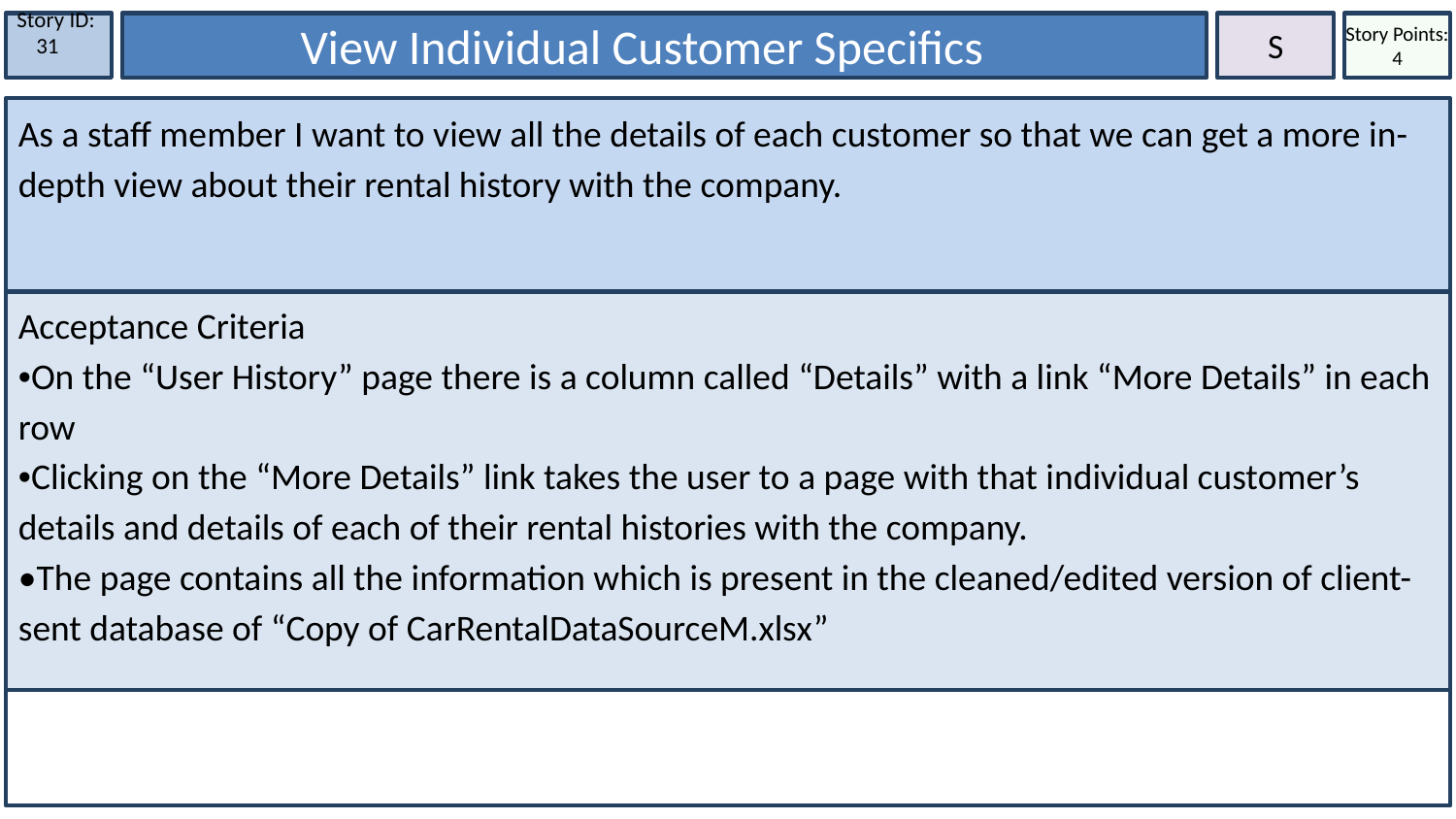

Story ID:
      31
View Individual Customer Specifics
S
Story Points: 4
As a staff member I want to view all the details of each customer so that we can get a more in-depth view about their rental history with the company.

Acceptance Criteria
•On the “User History” page there is a column called “Details” with a link “More Details” in each row
•Clicking on the “More Details” link takes the user to a page with that individual customer’s details and details of each of their rental histories with the company.
•The page contains all the information which is present in the cleaned/edited version of client-sent database of “Copy of CarRentalDataSourceM.xlsx”